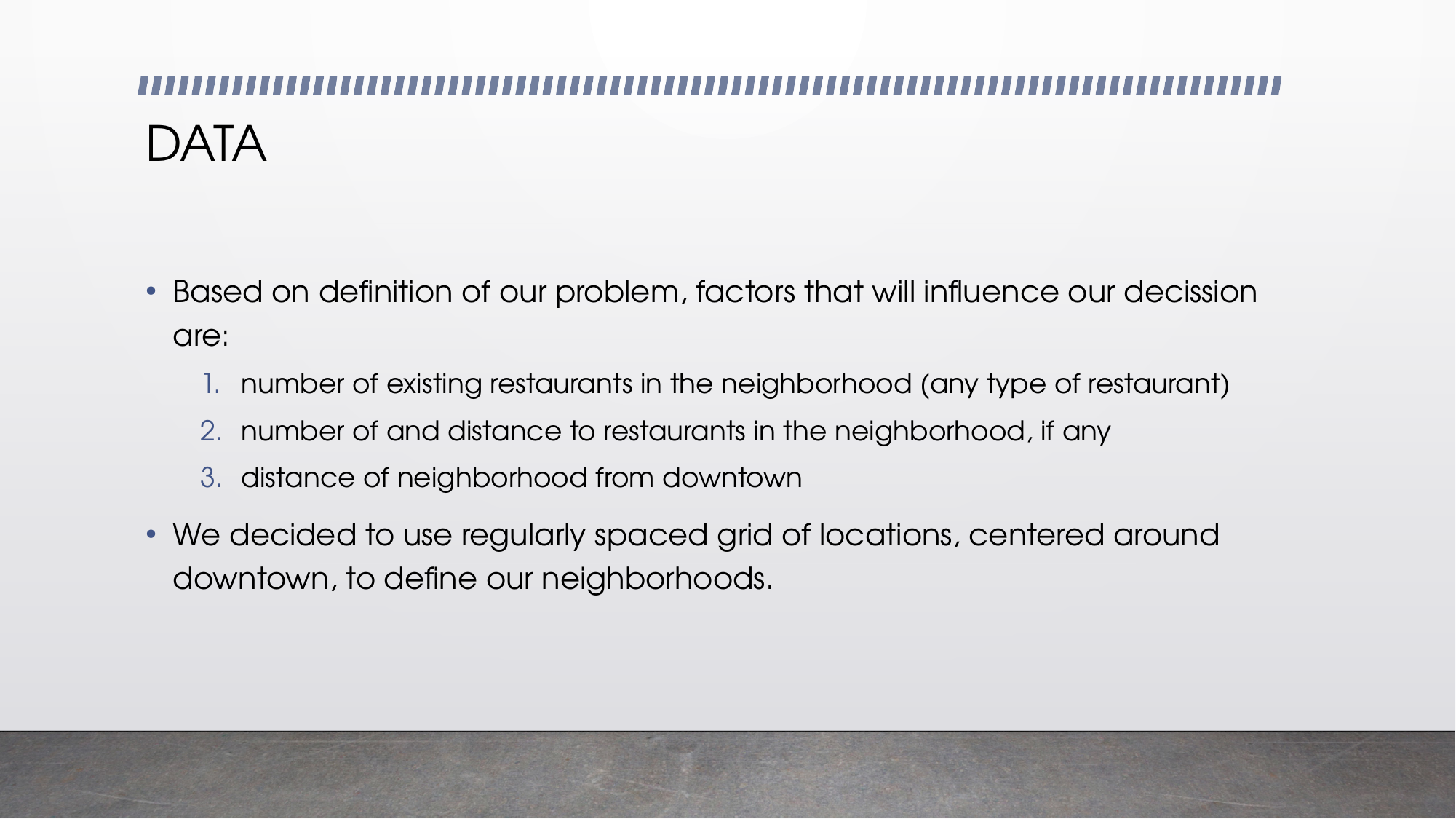

# DATA
Based on definition of our problem, factors that will influence our decission are:
number of existing restaurants in the neighborhood (any type of restaurant)
number of and distance to restaurants in the neighborhood, if any
distance of neighborhood from downtown
We decided to use regularly spaced grid of locations, centered around downtown, to define our neighborhoods.